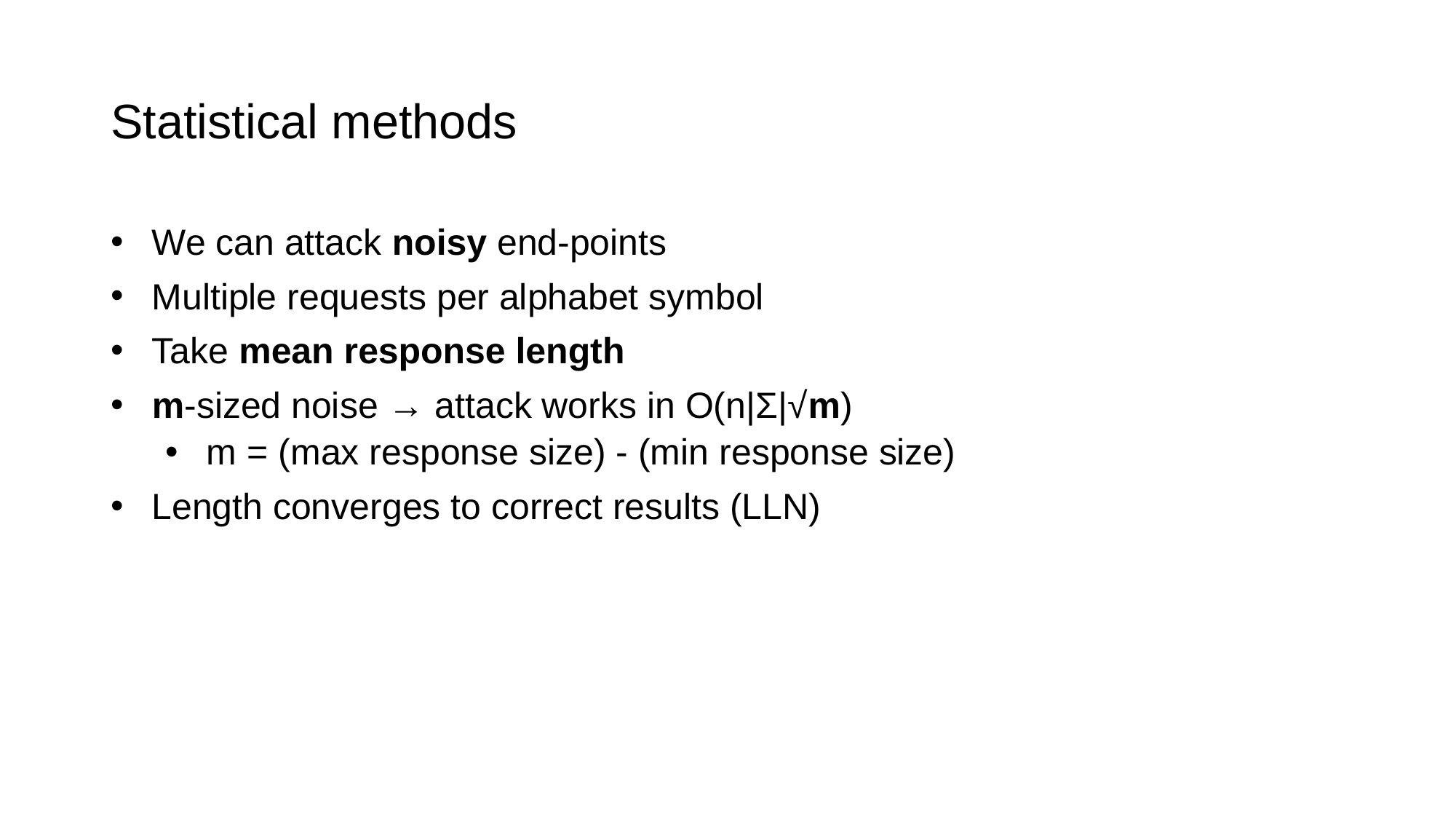

# Statistical methods
We can attack noisy end-points
Multiple requests per alphabet symbol
Take mean response length
m-sized noise → attack works in O(n|Σ|√m)
m = (max response size) - (min response size)
Length converges to correct results (LLN)